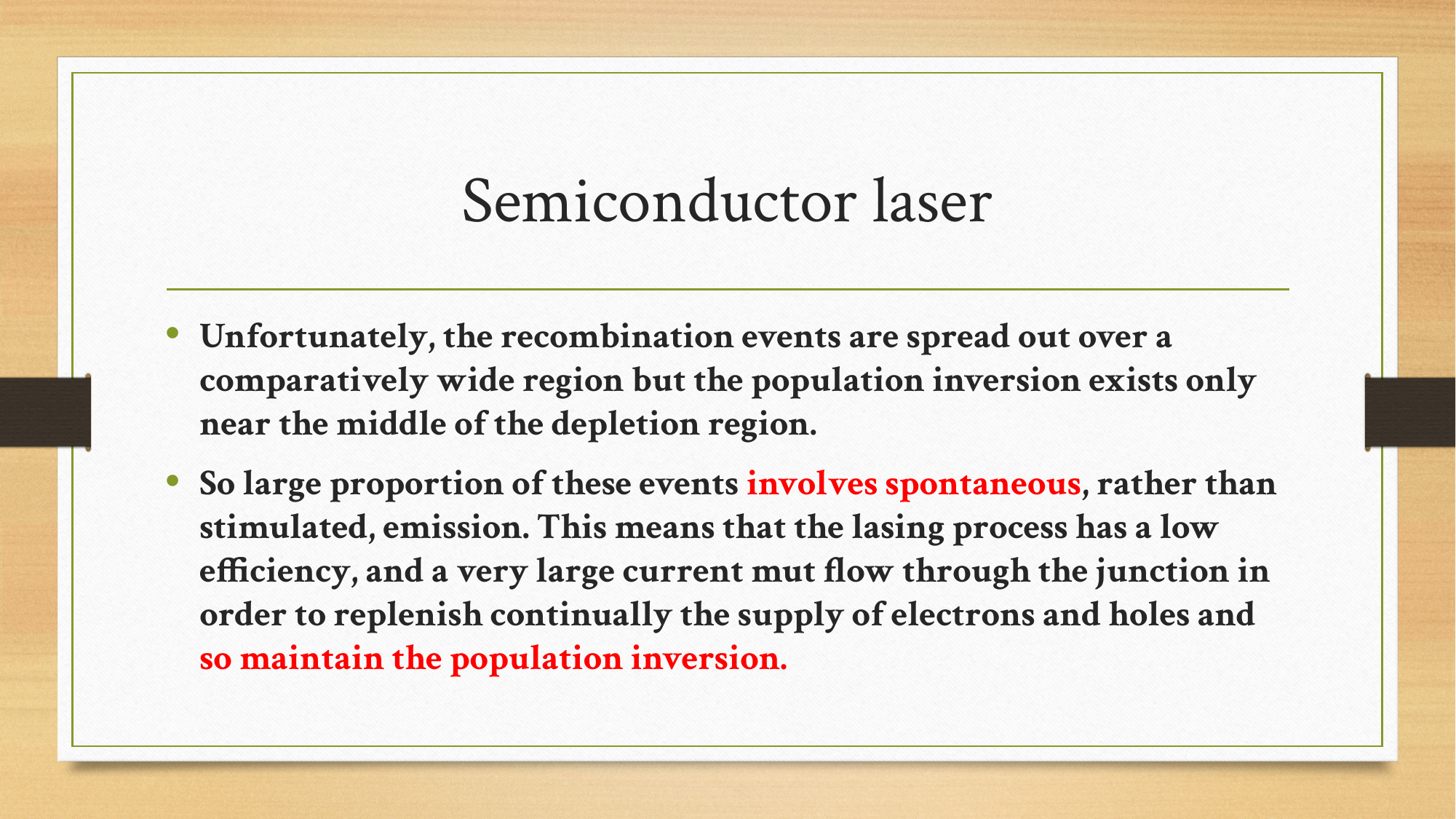

# Semiconductor laser
Unfortunately, the recombination events are spread out over a comparatively wide region but the population inversion exists only near the middle of the depletion region.
So large proportion of these events involves spontaneous, rather than stimulated, emission. This means that the lasing process has a low efficiency, and a very large current mut flow through the junction in order to replenish continually the supply of electrons and holes and so maintain the population inversion.